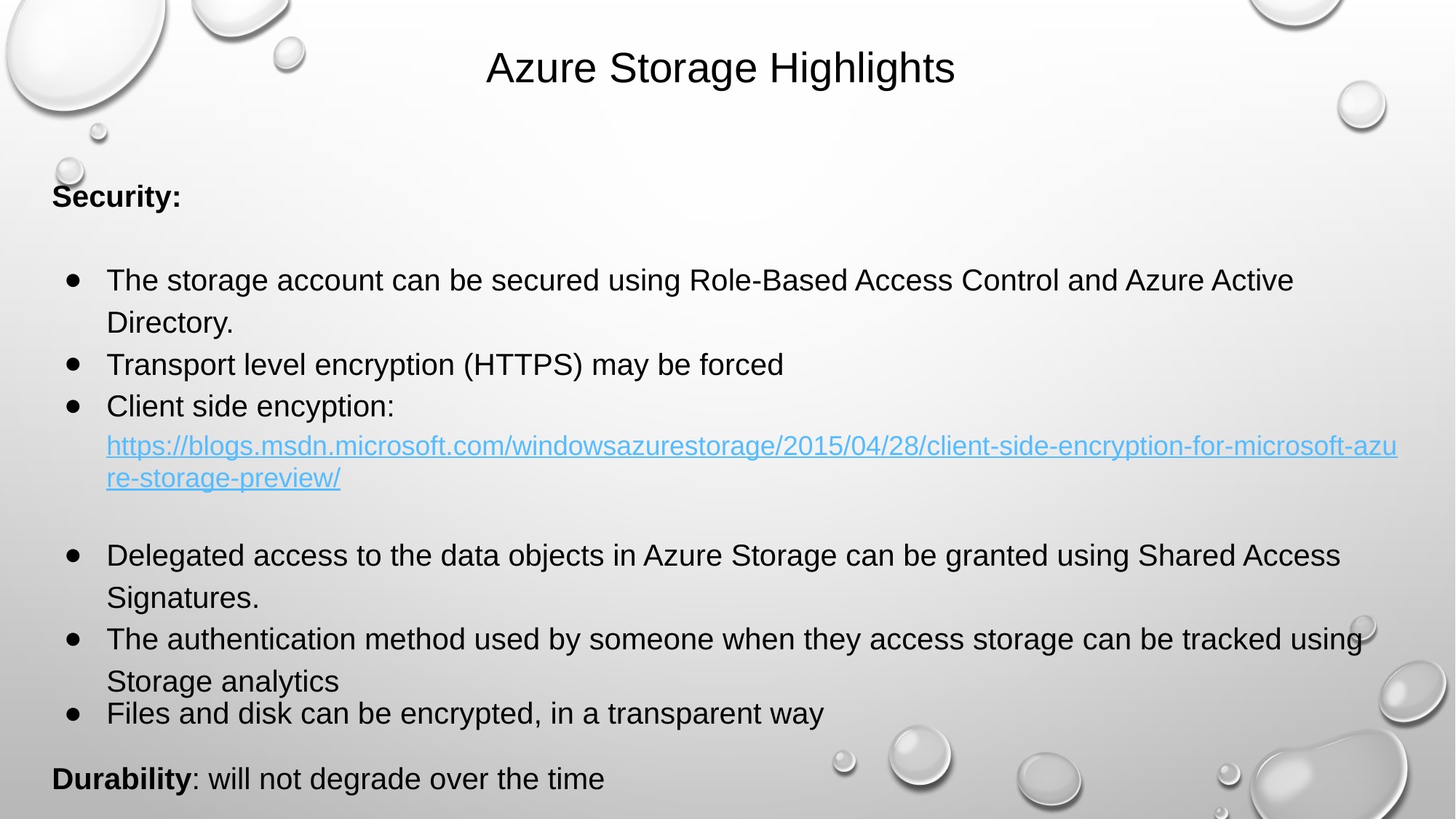

Azure Storage Highlights
Security:

The storage account can be secured using Role-Based Access Control and Azure Active Directory.
Transport level encryption (HTTPS) may be forced
Client side encyption: https://blogs.msdn.microsoft.com/windowsazurestorage/2015/04/28/client-side-encryption-for-microsoft-azure-storage-preview/
Delegated access to the data objects in Azure Storage can be granted using Shared Access Signatures.
The authentication method used by someone when they access storage can be tracked using Storage analytics
Files and disk can be encrypted, in a transparent way

Durability: will not degrade over the time